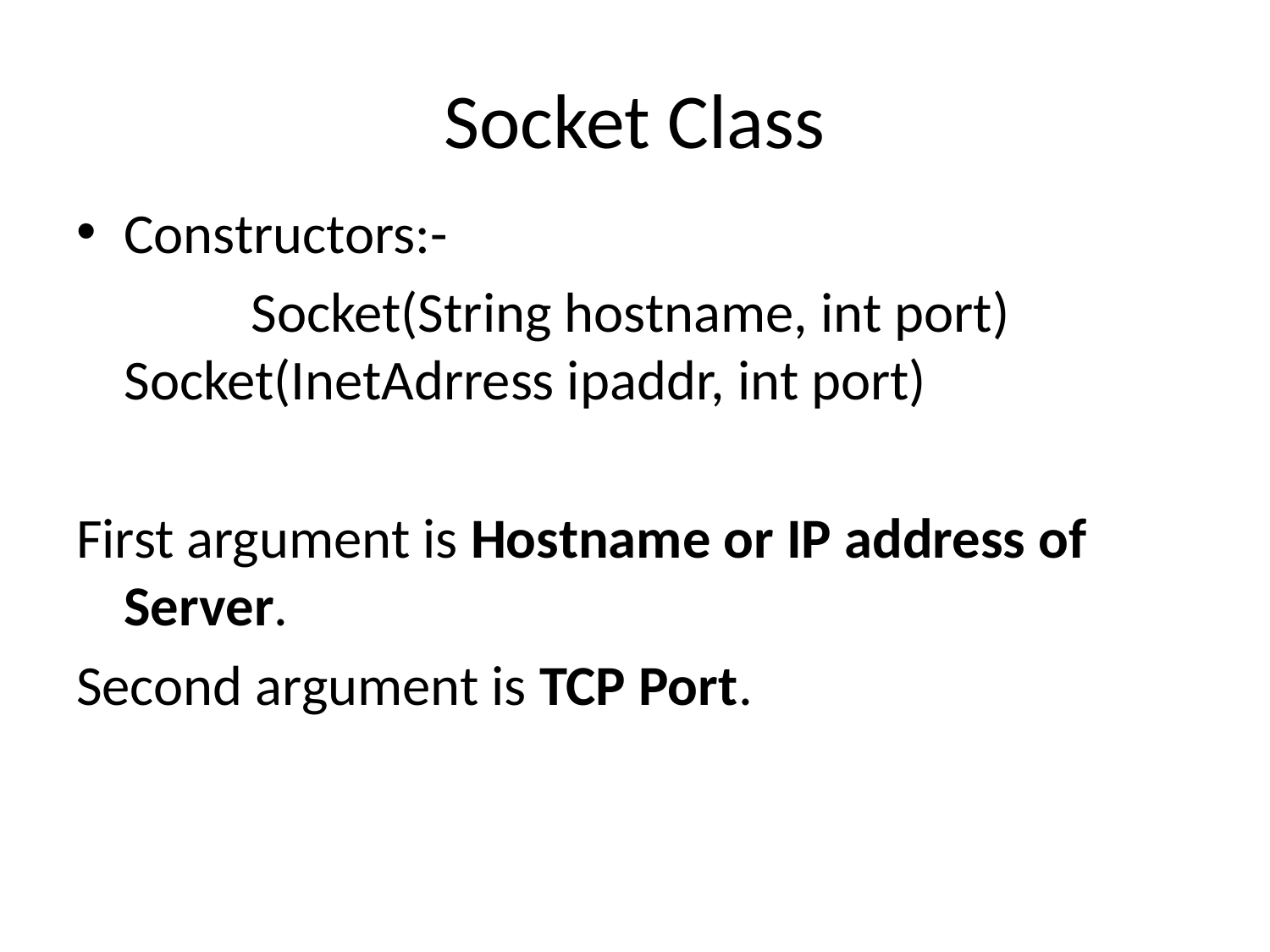

# Socket Class
Constructors:-
		Socket(String hostname, int port)	Socket(InetAdrress ipaddr, int port)

First argument is Hostname or IP address of Server.
Second argument is TCP Port.